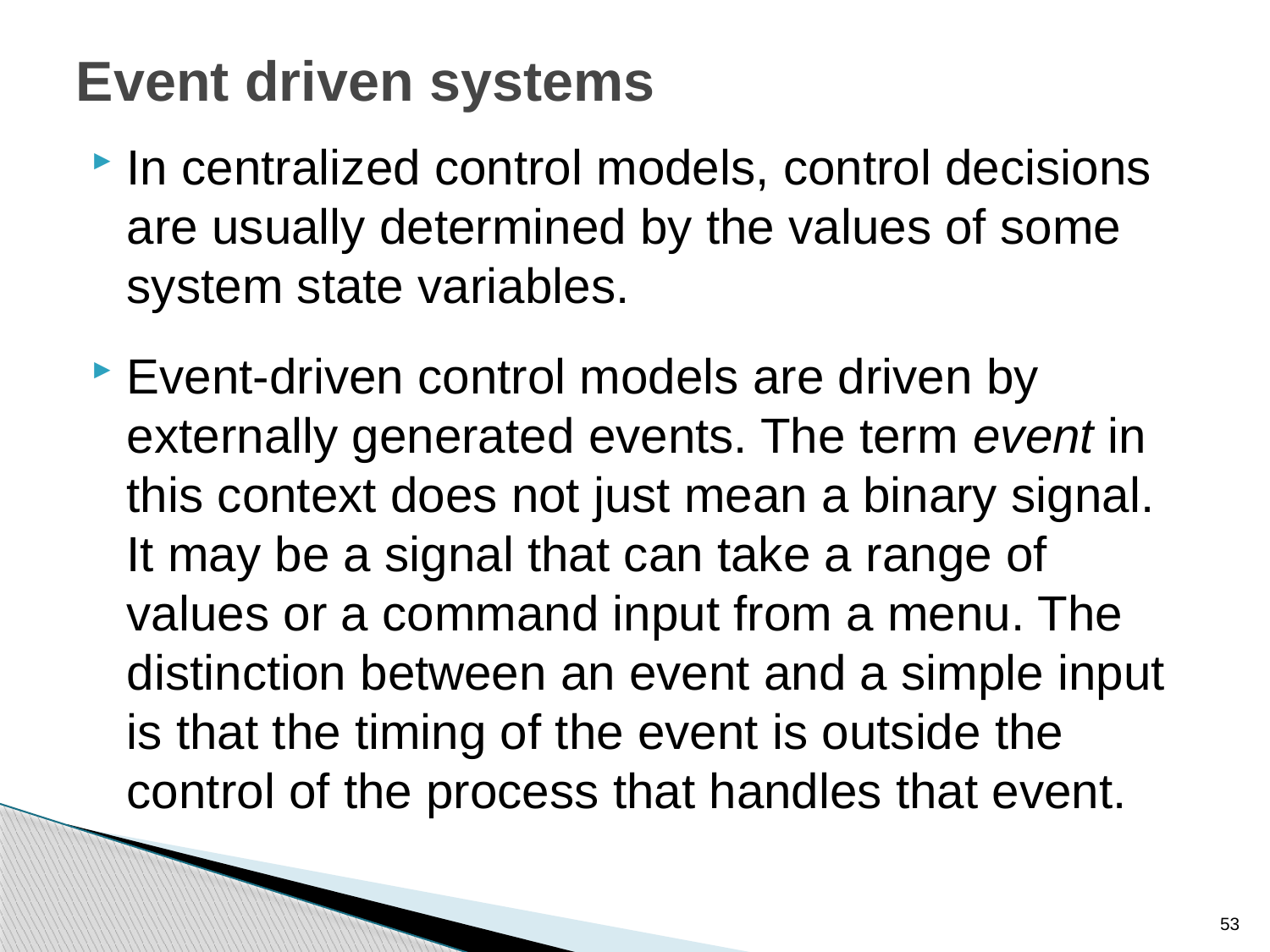

# Event driven systems
In centralized control models, control decisions are usually determined by the values of some system state variables.
Event-driven control models are driven by externally generated events. The term event in this context does not just mean a binary signal. It may be a signal that can take a range of values or a command input from a menu. The distinction between an event and a simple input is that the timing of the event is outside the control of the process that handles that event.
53